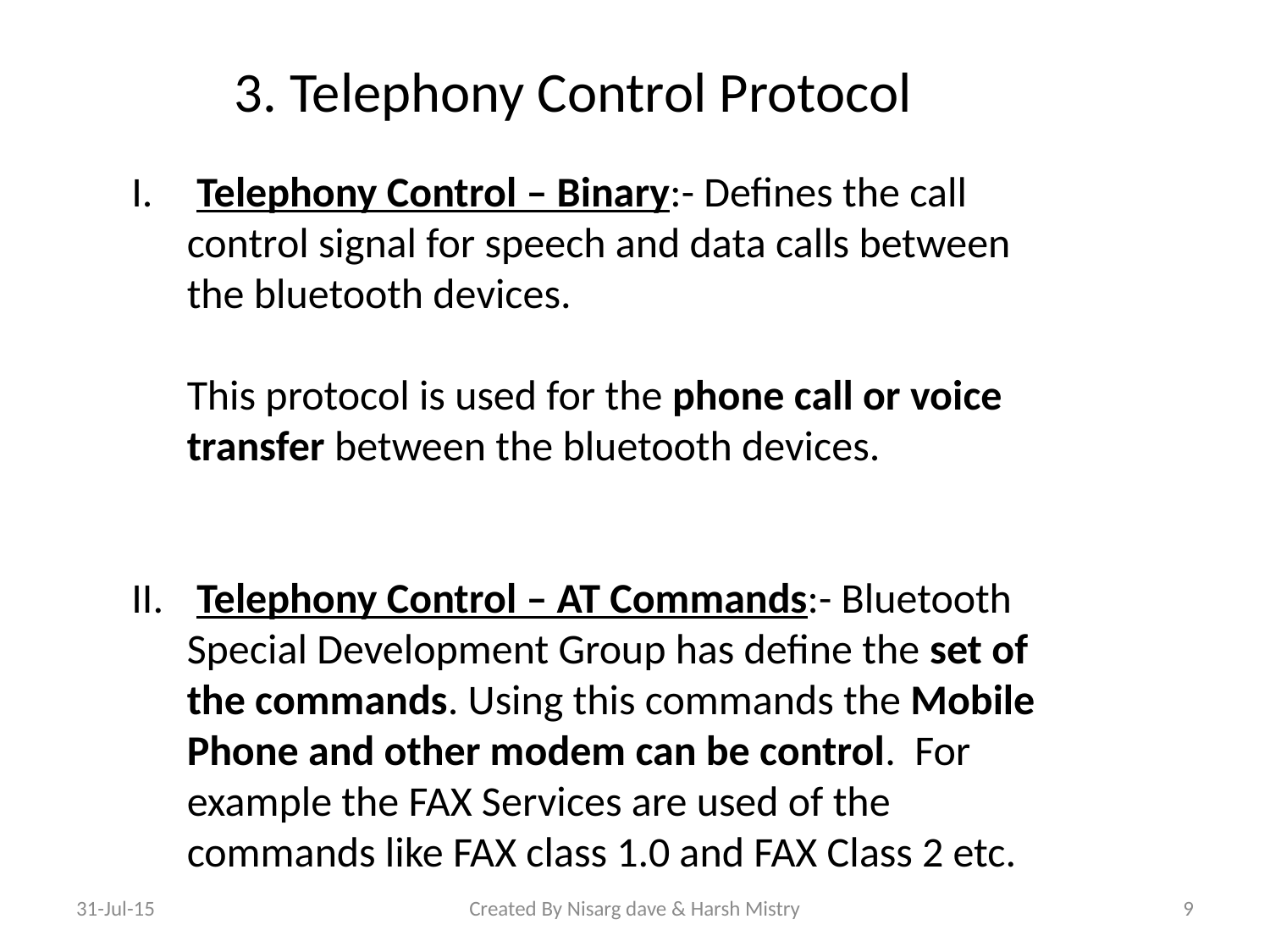

3. Telephony Control Protocol
 Telephony Control – Binary:- Defines the call control signal for speech and data calls between the bluetooth devices.

	This protocol is used for the phone call or voice transfer between the bluetooth devices.

 Telephony Control – AT Commands:- Bluetooth Special Development Group has define the set of the commands. Using this commands the Mobile Phone and other modem can be control.  For example the FAX Services are used of the commands like FAX class 1.0 and FAX Class 2 etc.
31-Jul-15
Created By Nisarg dave & Harsh Mistry
9